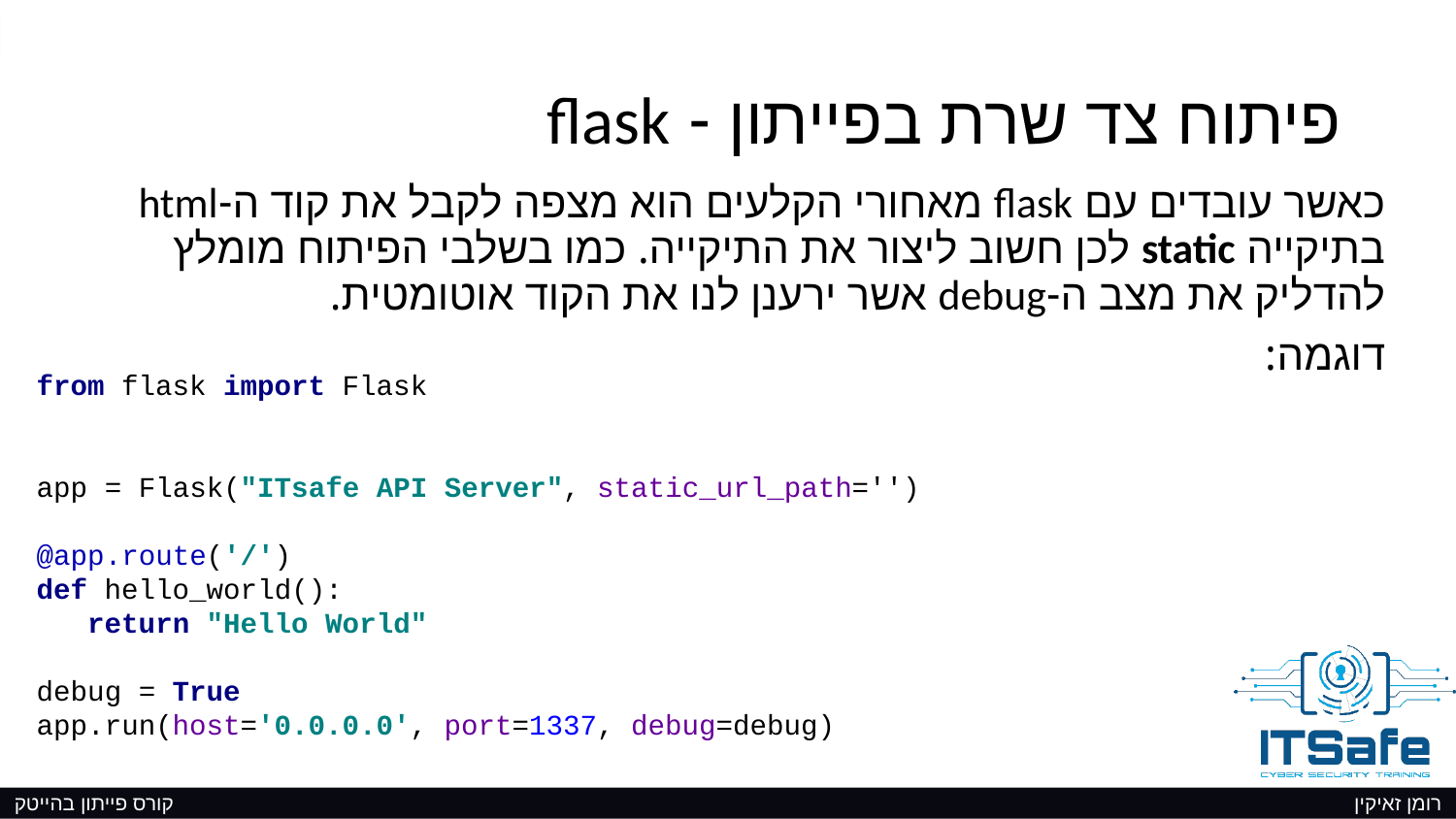

# פיתוח צד שרת בפייתון - flask
כאשר עובדים עם flask מאחורי הקלעים הוא מצפה לקבל את קוד ה-html בתיקייה static לכן חשוב ליצור את התיקייה. כמו בשלבי הפיתוח מומלץ להדליק את מצב ה-debug אשר ירענן לנו את הקוד אוטומטית.
דוגמה:
from flask import Flask
app = Flask("ITsafe API Server", static_url_path='')
@app.route('/')
def hello_world():
   return "Hello World"
debug = True
app.run(host='0.0.0.0', port=1337, debug=debug)